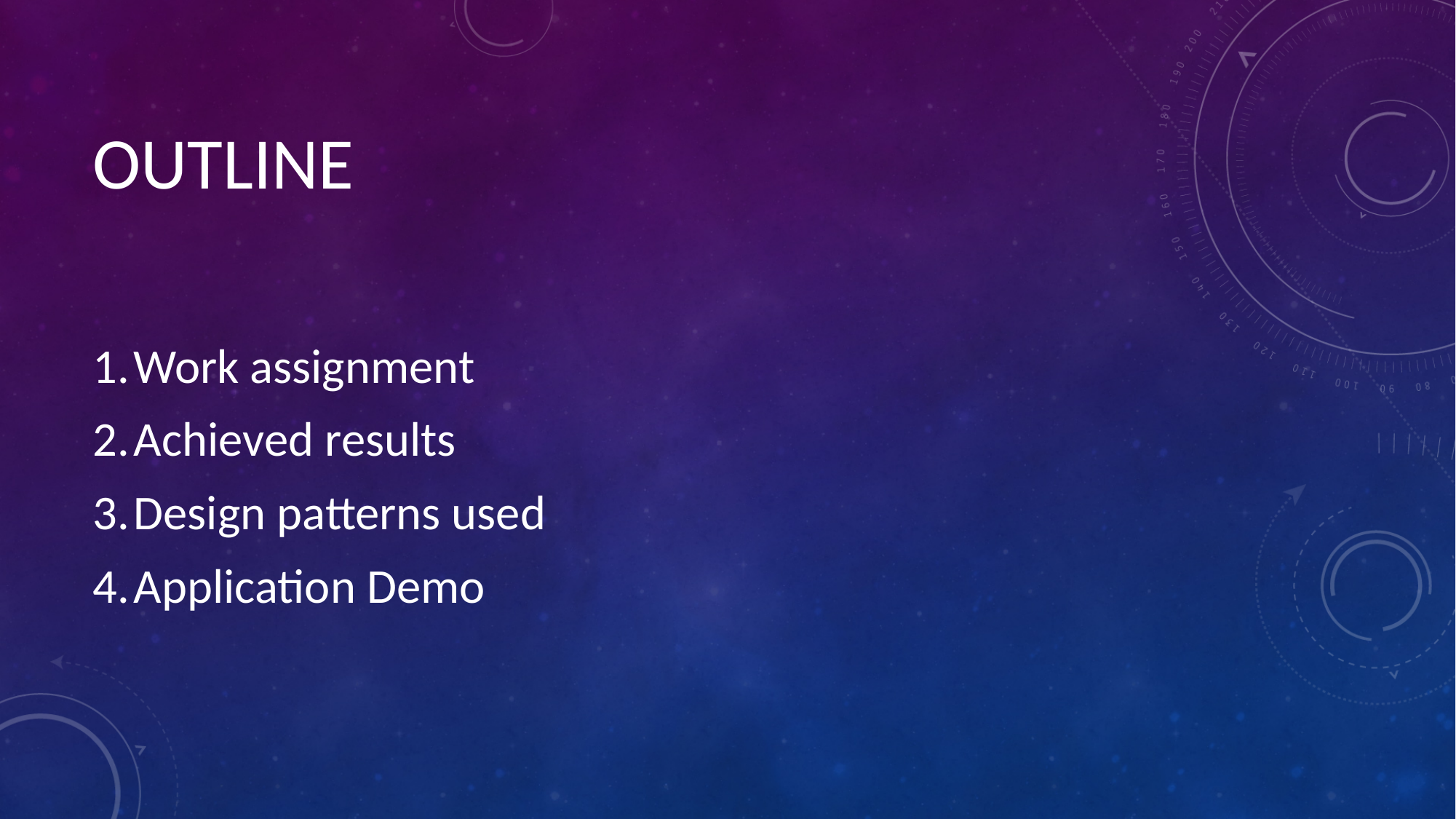

# OUTLINE
Work assignment
Achieved results
Design patterns used
Application Demo